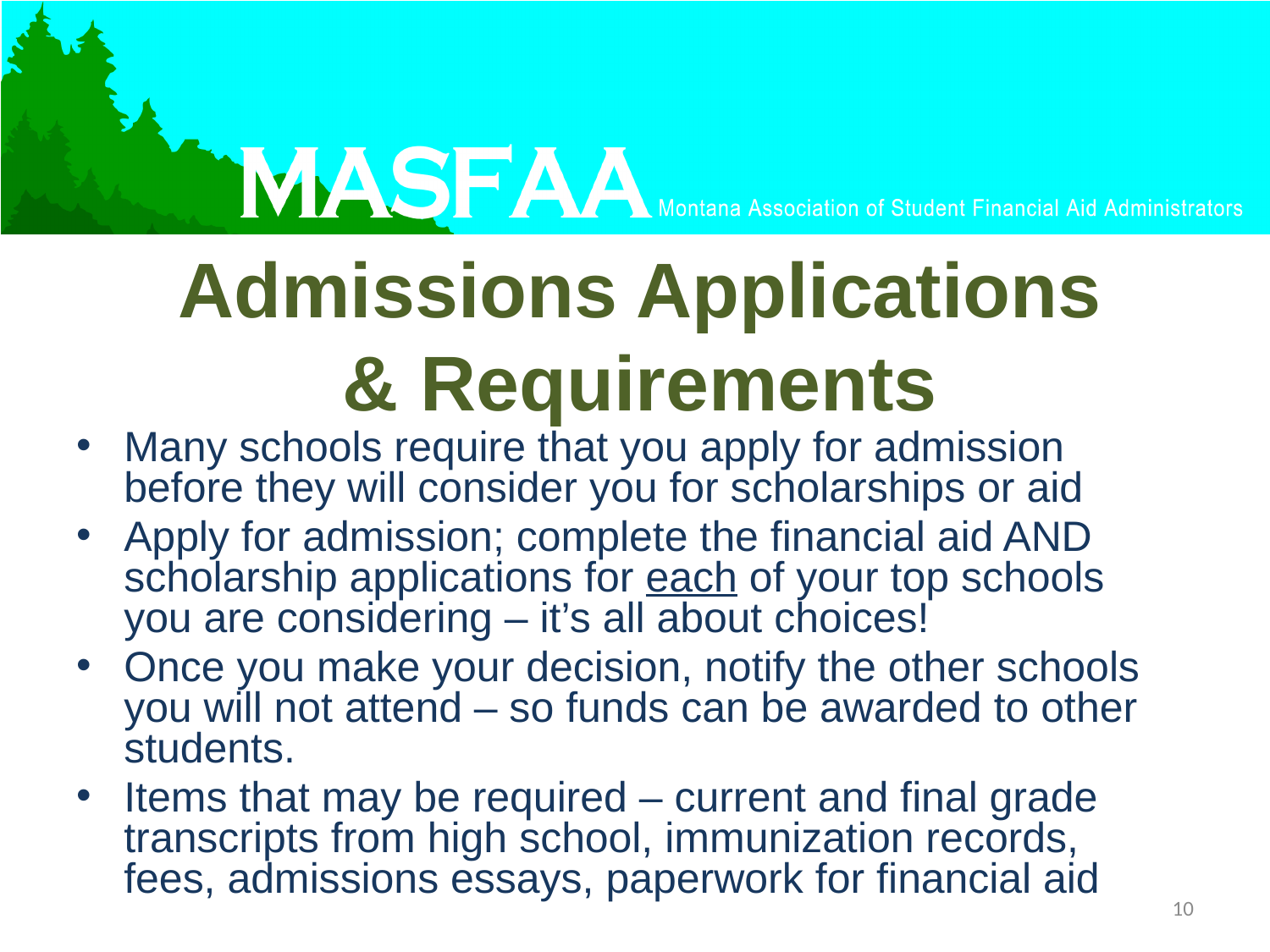

# Admissions Applications & Requirements
Many schools require that you apply for admission before they will consider you for scholarships or aid
Apply for admission; complete the financial aid AND scholarship applications for each of your top schools you are considering – it’s all about choices!
Once you make your decision, notify the other schools you will not attend – so funds can be awarded to other students.
Items that may be required – current and final grade transcripts from high school, immunization records, fees, admissions essays, paperwork for financial aid

Current transcript through most recent grading period
Follow-up transcript upon graduation
Caution:  Preliminary Acceptance letter may be with-drawn based on final transcripts - No Senior-itis allowed
SAT/ACT test scores, college-specific placement tests (Compass, etc.) – Check your school’s requirements
Repeat scores – most schools use highest score
Immunization records – MMR Standard, others
Essays for admission?

10